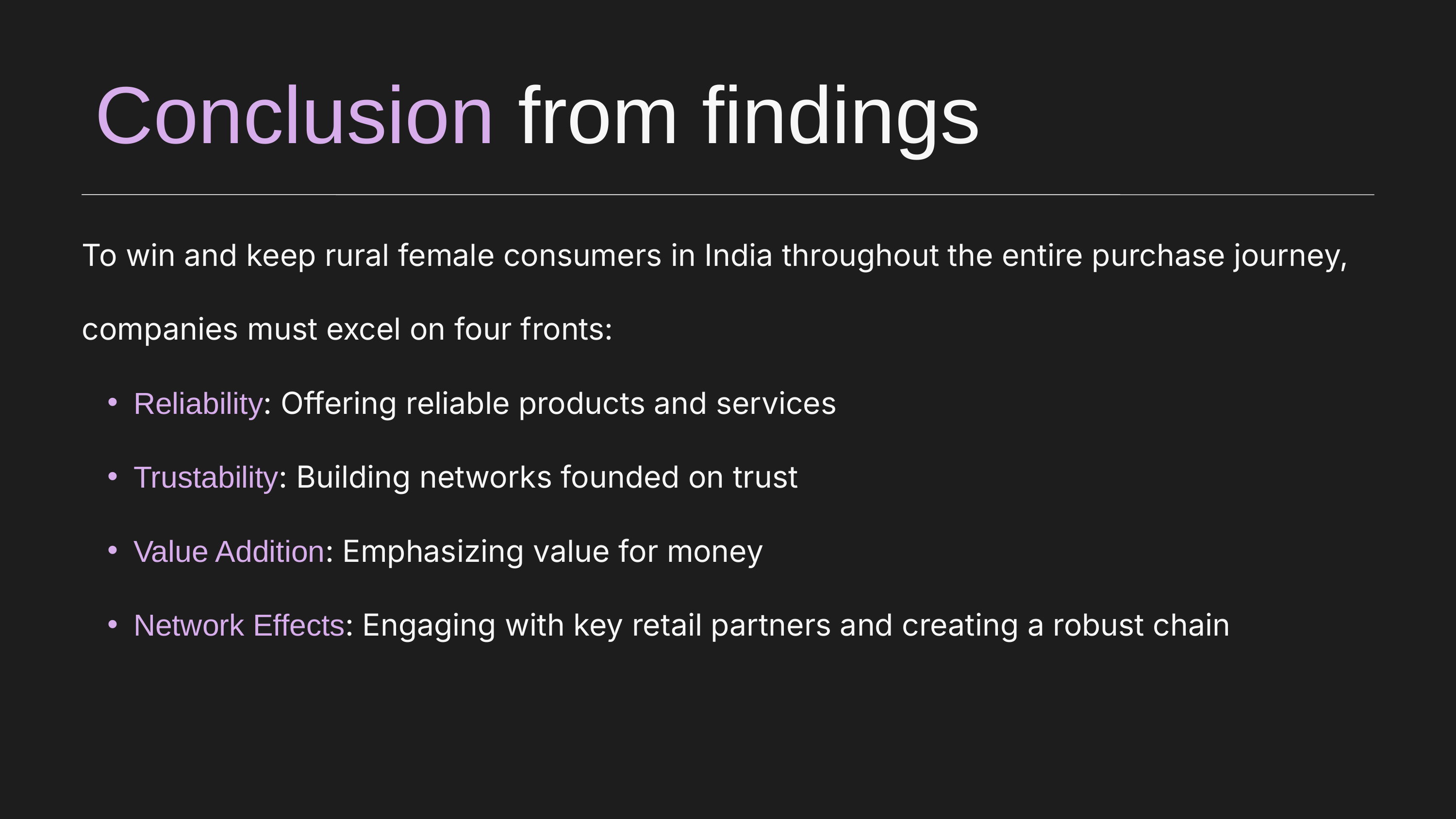

Conclusion from findings

To win and keep rural female consumers in India throughout the entire purchase journey, companies must excel on four fronts:
Reliability: Offering reliable products and services
Trustability: Building networks founded on trust
Value Addition: Emphasizing value for money
Network Effects: Engaging with key retail partners and creating a robust chain